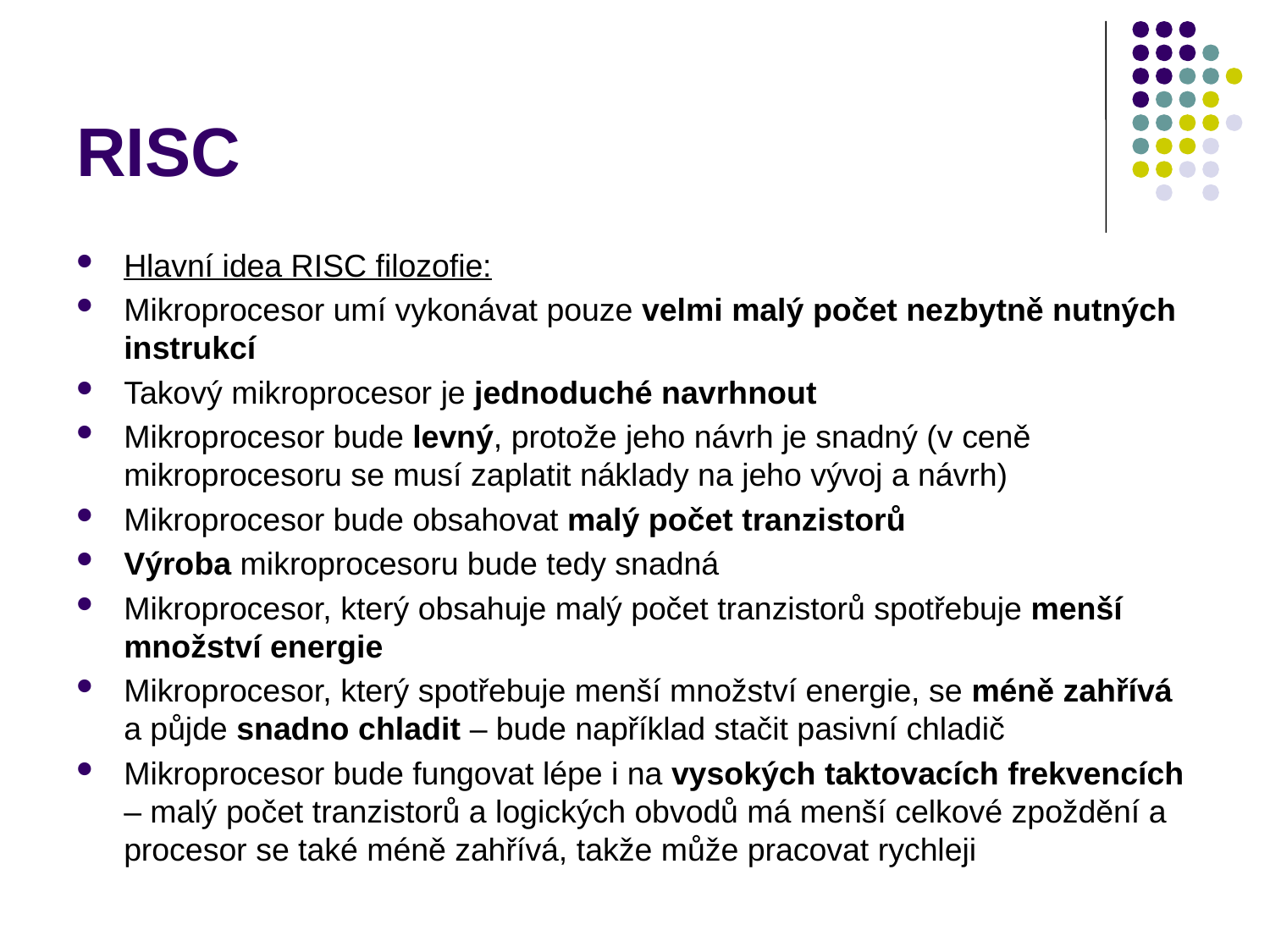

# RISC
Hlavní idea RISC filozofie:
Mikroprocesor umí vykonávat pouze velmi malý počet nezbytně nutných instrukcí
Takový mikroprocesor je jednoduché navrhnout
Mikroprocesor bude levný, protože jeho návrh je snadný (v ceně mikroprocesoru se musí zaplatit náklady na jeho vývoj a návrh)
Mikroprocesor bude obsahovat malý počet tranzistorů
Výroba mikroprocesoru bude tedy snadná
Mikroprocesor, který obsahuje malý počet tranzistorů spotřebuje menší množství energie
Mikroprocesor, který spotřebuje menší množství energie, se méně zahřívá a půjde snadno chladit – bude například stačit pasivní chladič
Mikroprocesor bude fungovat lépe i na vysokých taktovacích frekvencích – malý počet tranzistorů a logických obvodů má menší celkové zpoždění a procesor se také méně zahřívá, takže může pracovat rychleji